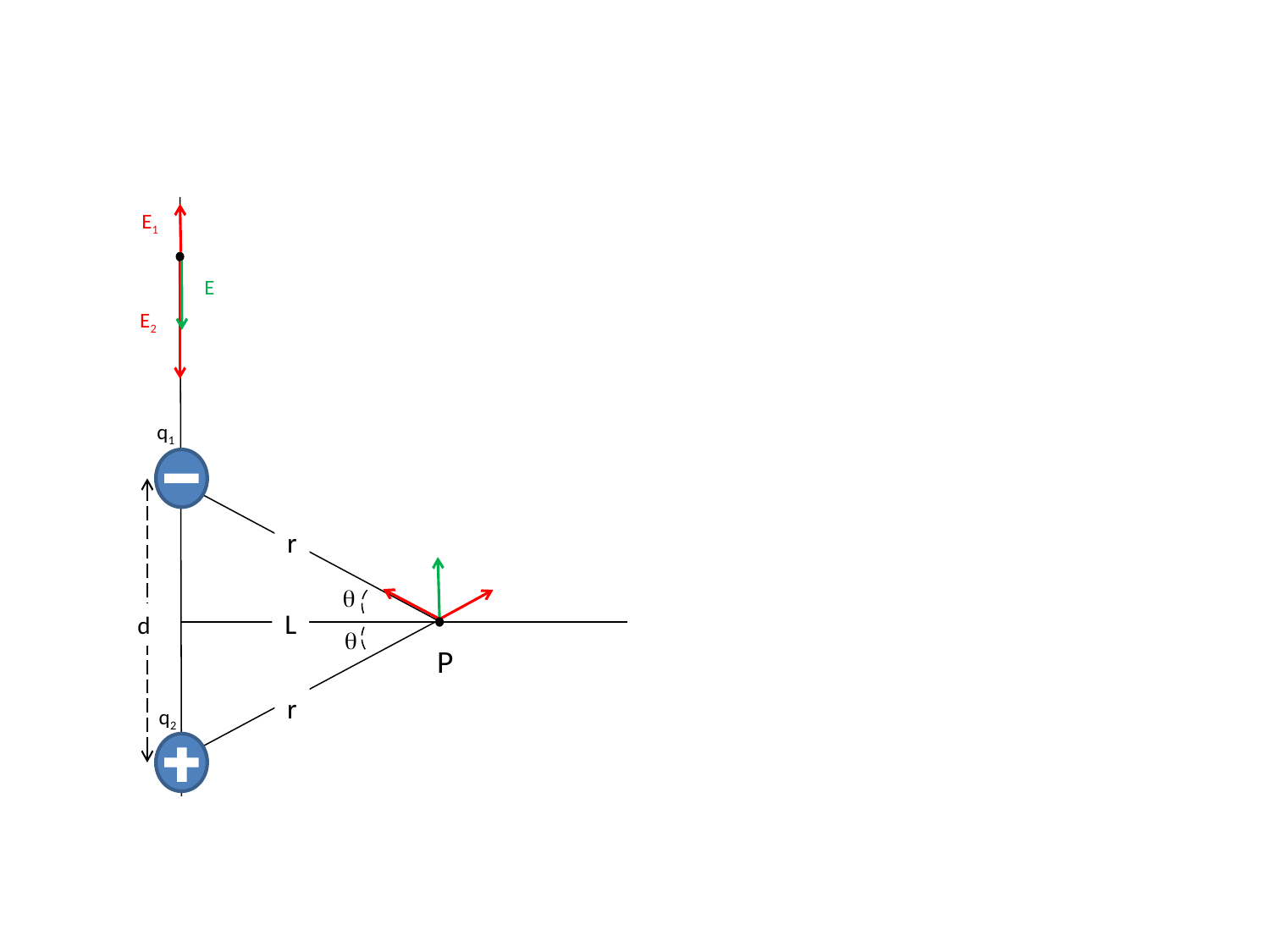

E1

E
E2
q1

r
θ

L
d

θ
P
r
q2